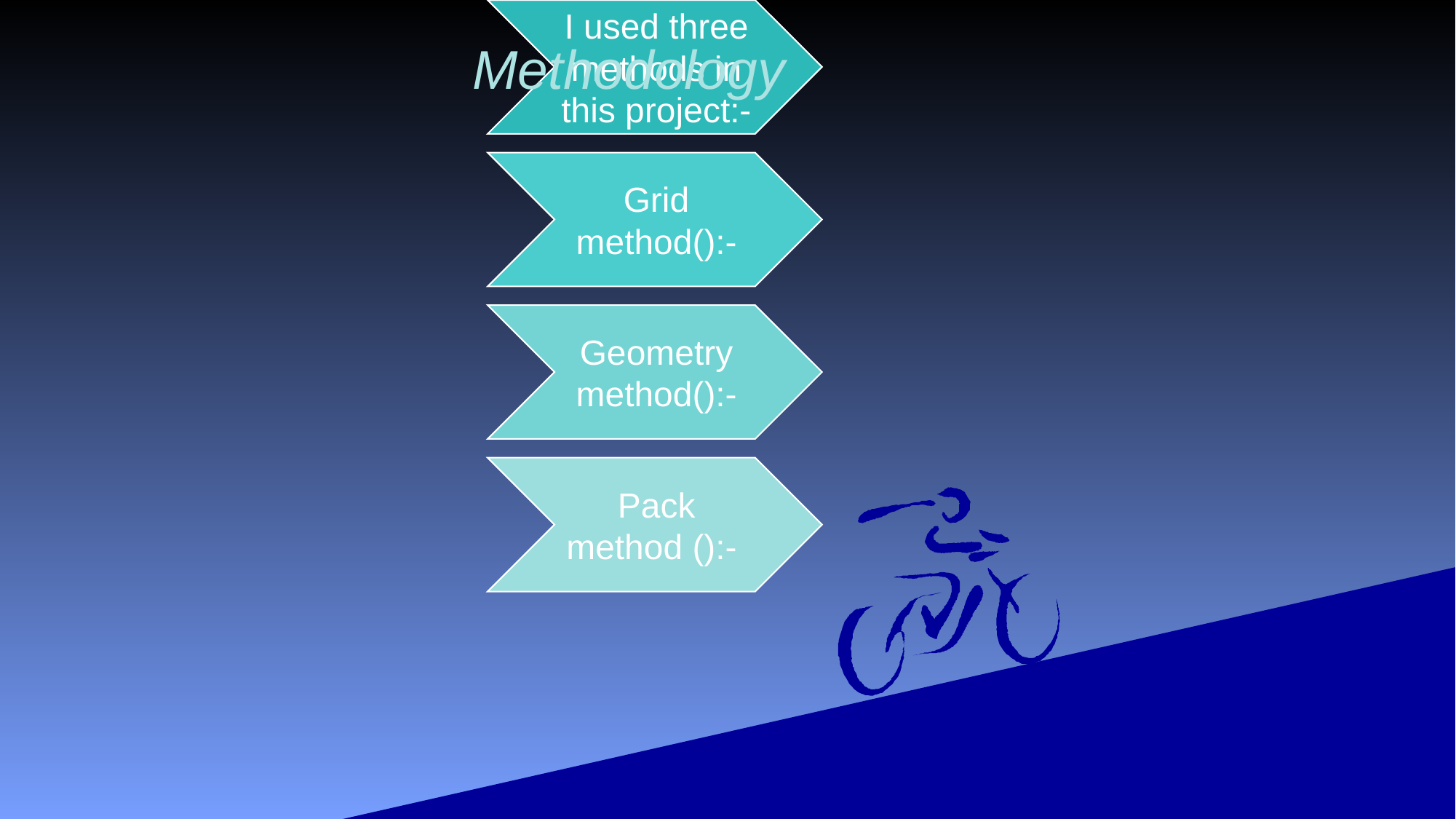

Methodology
I used three methods in this project:-
Grid method():-
Geometry method():-
Pack method ():-